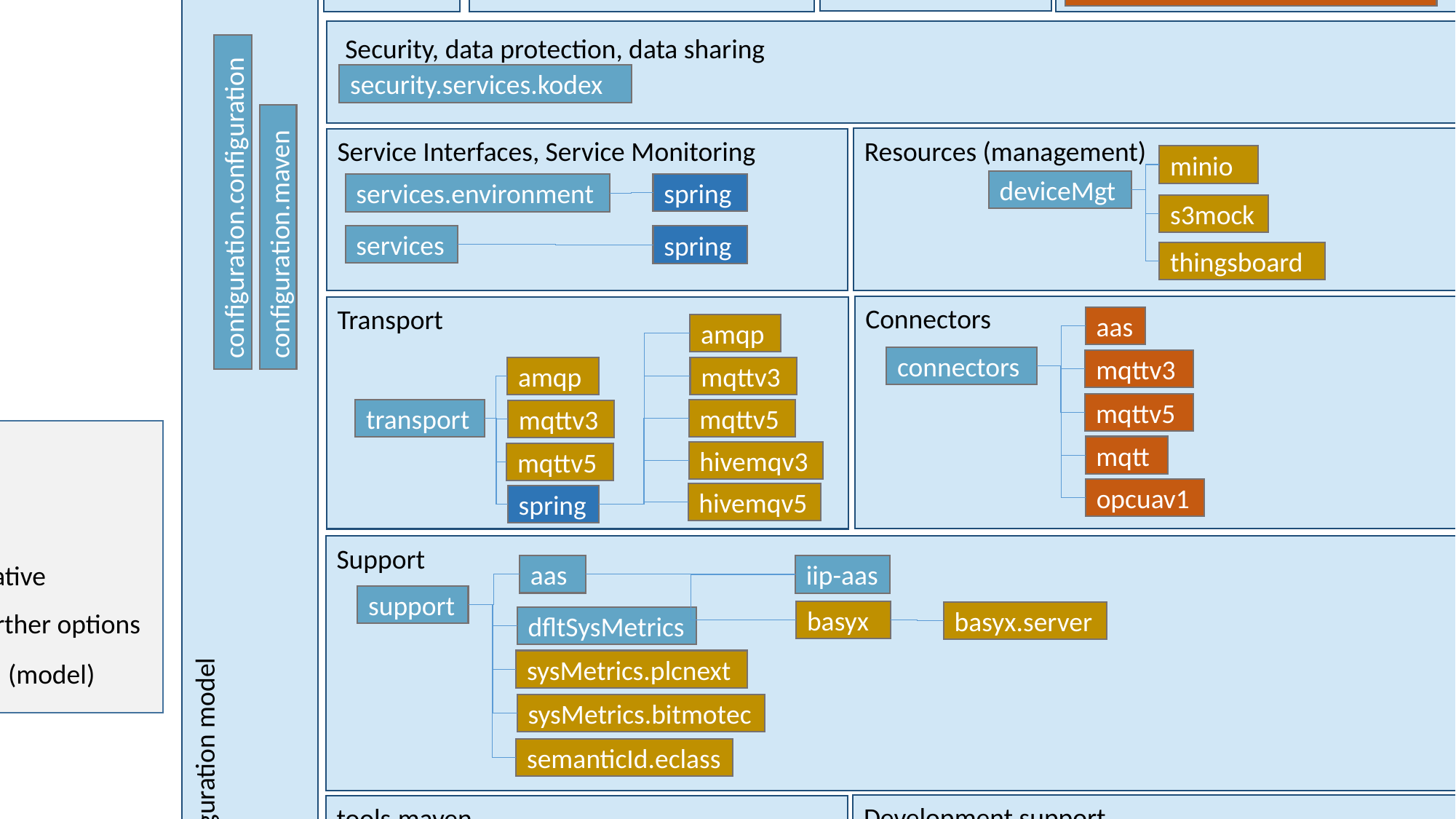

Management-UI
Apps
examples.vdw
examples.KODEX
examples.python
examples
managementUI
impl.model
examples.pythonSync
examples.rtsa
Central services
Monitoring/Adapt.
AI-Toolkit
Deployment
kiServices.functions
monitoring
docker
ecsRuntime
kiServices.rapidminer.rtsa
platform
kubernetes
prometheus
lxc
kiServices.rapidminer.rtsaFake

Security, data protection, data sharing
security.services.kodex
Resources (management)
Service Interfaces, Service Monitoring
minio
Configuration model
deviceMgt
spring
services.environment
configuration.configuration
s3mock
configuration.maven
services
spring
thingsboard
Connectors
Transport
aas
amqp
connectors
mqttv3
mqttv3
amqp
mqttv5
mqttv5
transport
mqttv3

mqtt
hivemqv3
Legend
mqttv5
opcuav1
hivemqv5
spring
…
Mandatory
Support
…
Optional/Alternative
aas
iip-aas
support
Optional w/o further options
basyx
basyx.server
…
dfltSysMetrics
sysMetrics.plcnext
On-use/demand (model)
…
sysMetrics.bitmotec
semanticId.eclass
Development support
tools.maven
python
basicMaven
dependencies
invoker